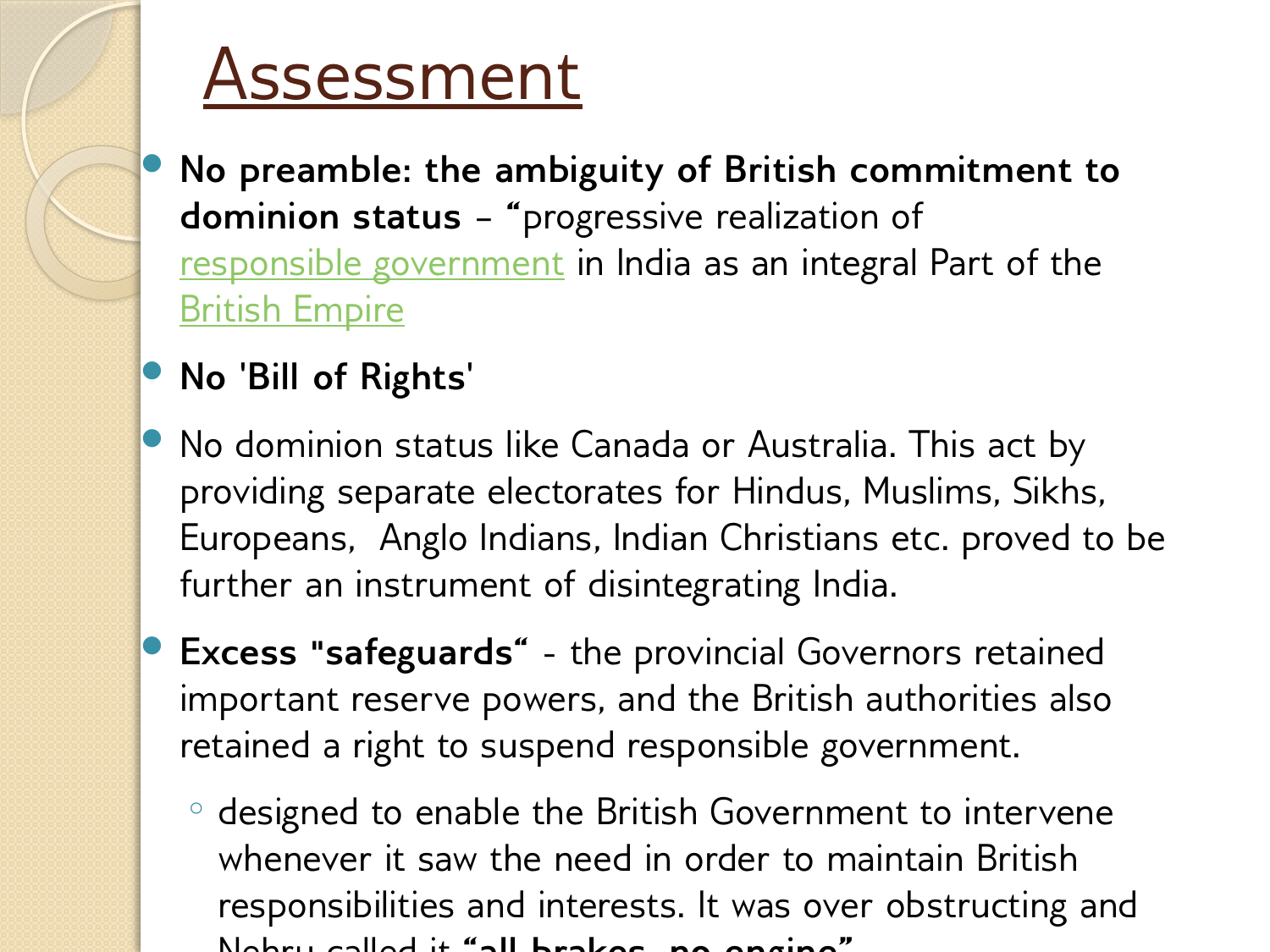

# Assessment
No preamble: the ambiguity of British commitment to dominion status – “progressive realization of responsible government in India as an integral Part of the British Empire
No 'Bill of Rights'
No dominion status like Canada or Australia. This act by providing separate electorates for Hindus, Muslims, Sikhs, Europeans,  Anglo Indians, Indian Christians etc. proved to be further an instrument of disintegrating India.
Excess "safeguards“ - the provincial Governors retained important reserve powers, and the British authorities also retained a right to suspend responsible government.
designed to enable the British Government to intervene whenever it saw the need in order to maintain British responsibilities and interests. It was over obstructing and Nehru called it “all brakes, no engine”.